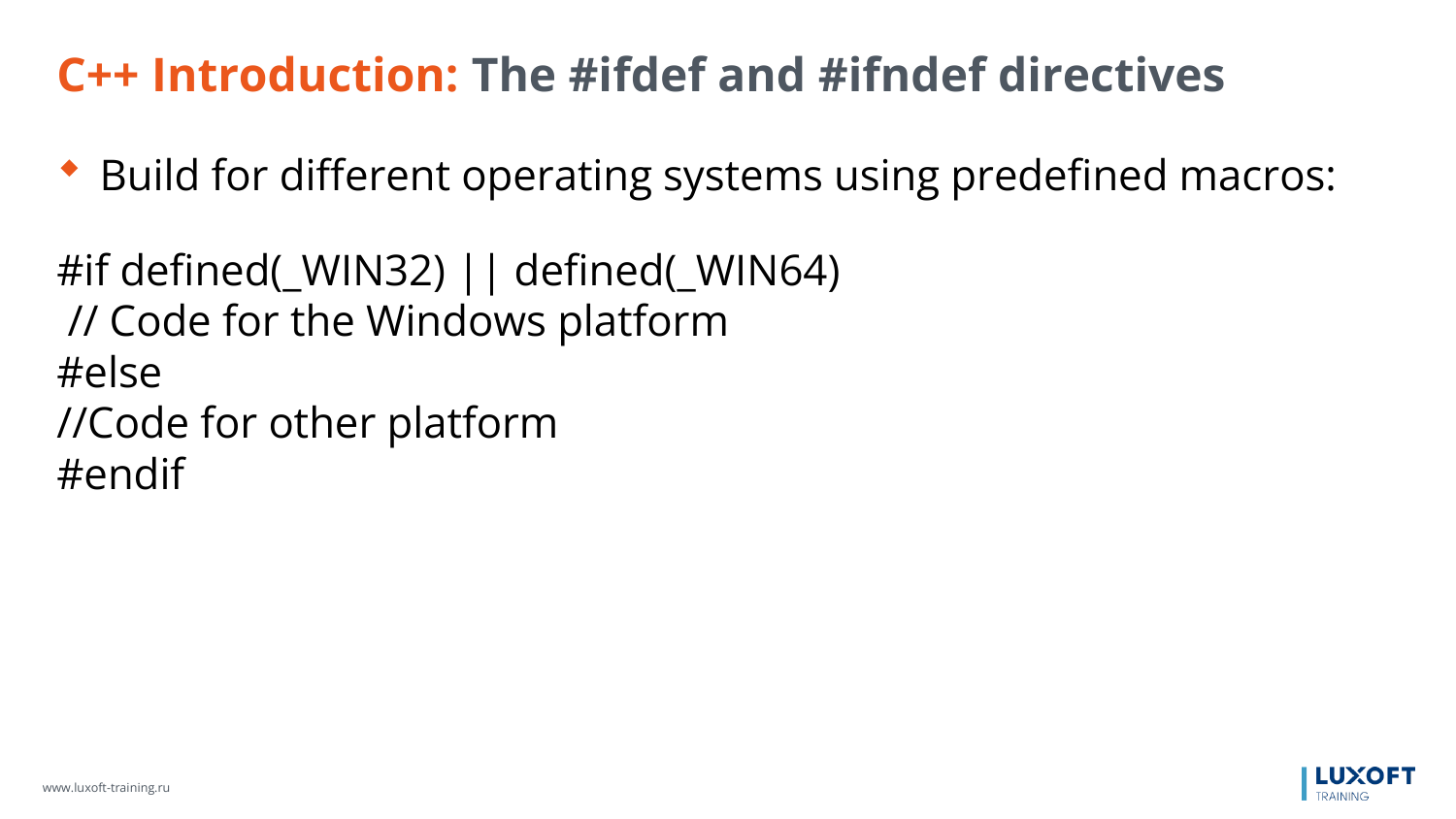

C++ Introduction: The #ifdef and #ifndef directives
Build for different operating systems using predefined macros:
#if defined(_WIN32) || defined(_WIN64)
 // Code for the Windows platform
#else
//Code for other platform
#endif